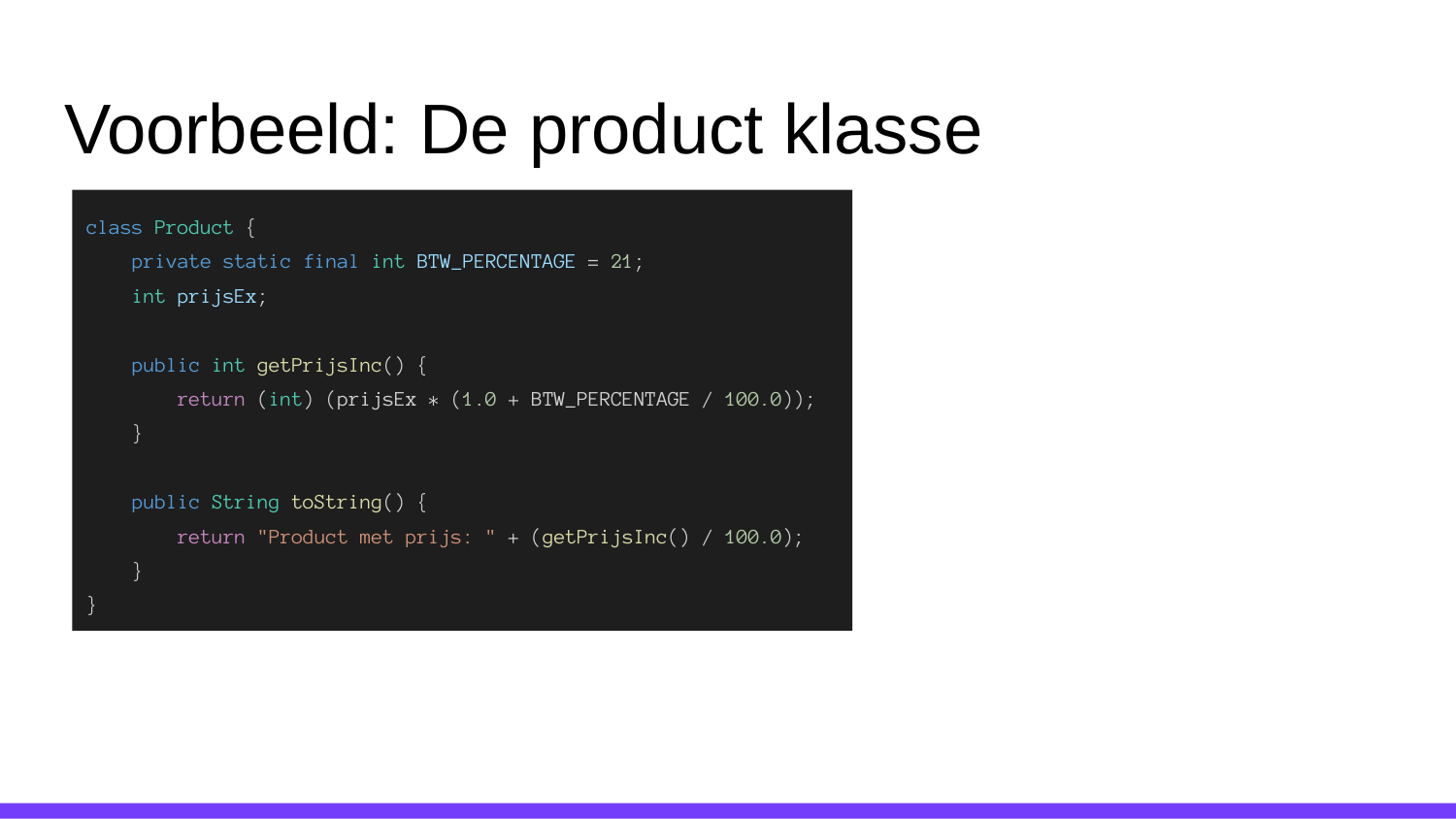

# Voorbeeld: De product klasse
class Product {
    private static final int BTW_PERCENTAGE = 21;
    int prijsEx;

    public int getPrijsInc() {
        return (int) (prijsEx * (1.0 + BTW_PERCENTAGE / 100.0));
    }

    public String toString() {
        return "Product met prijs: " + (getPrijsInc() / 100.0);
    }
}